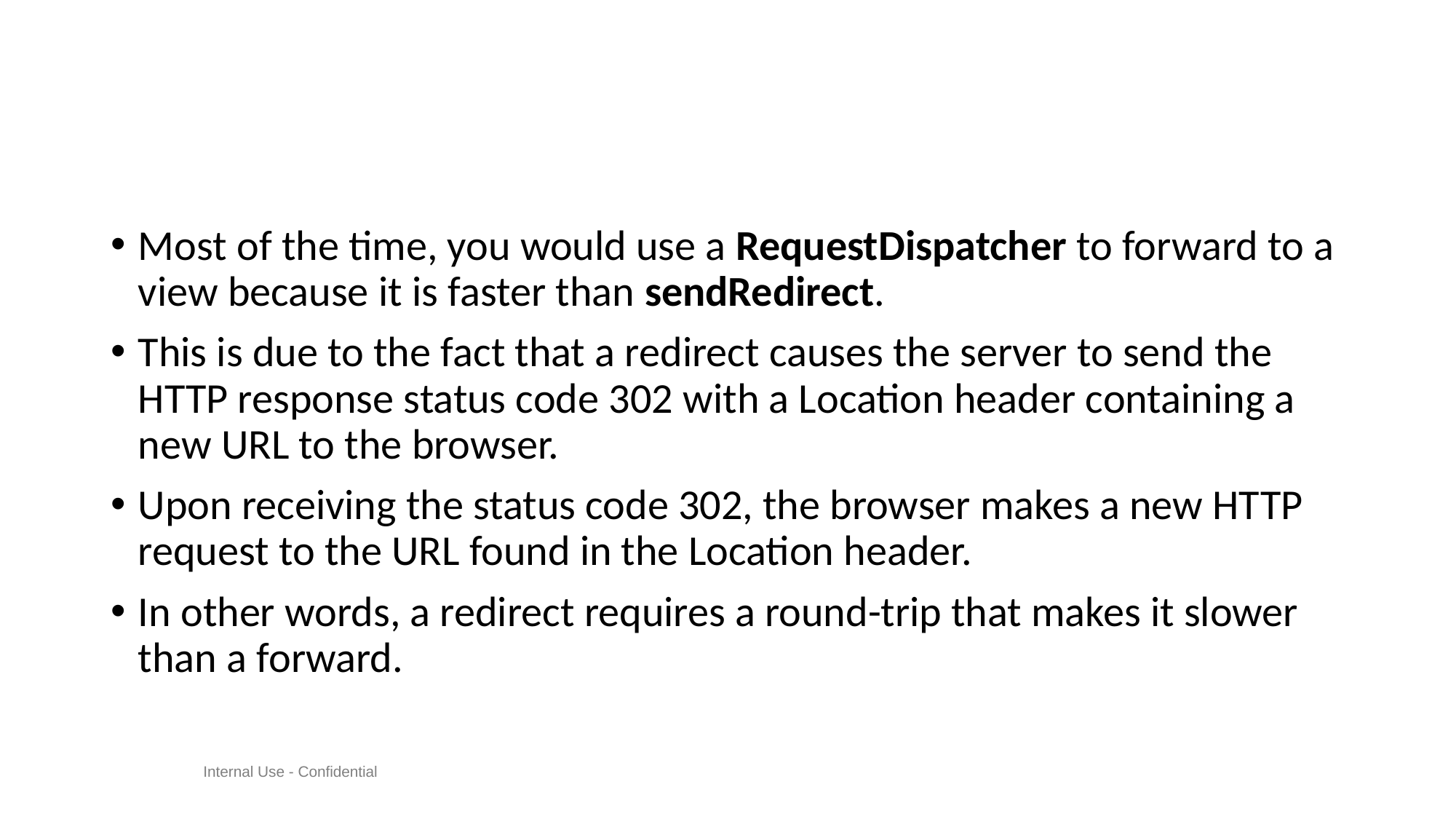

#
Most of the time, you would use a RequestDispatcher to forward to a view because it is faster than sendRedirect.
This is due to the fact that a redirect causes the server to send the HTTP response status code 302 with a Location header containing a new URL to the browser.
Upon receiving the status code 302, the browser makes a new HTTP request to the URL found in the Location header.
In other words, a redirect requires a round-trip that makes it slower than a forward.